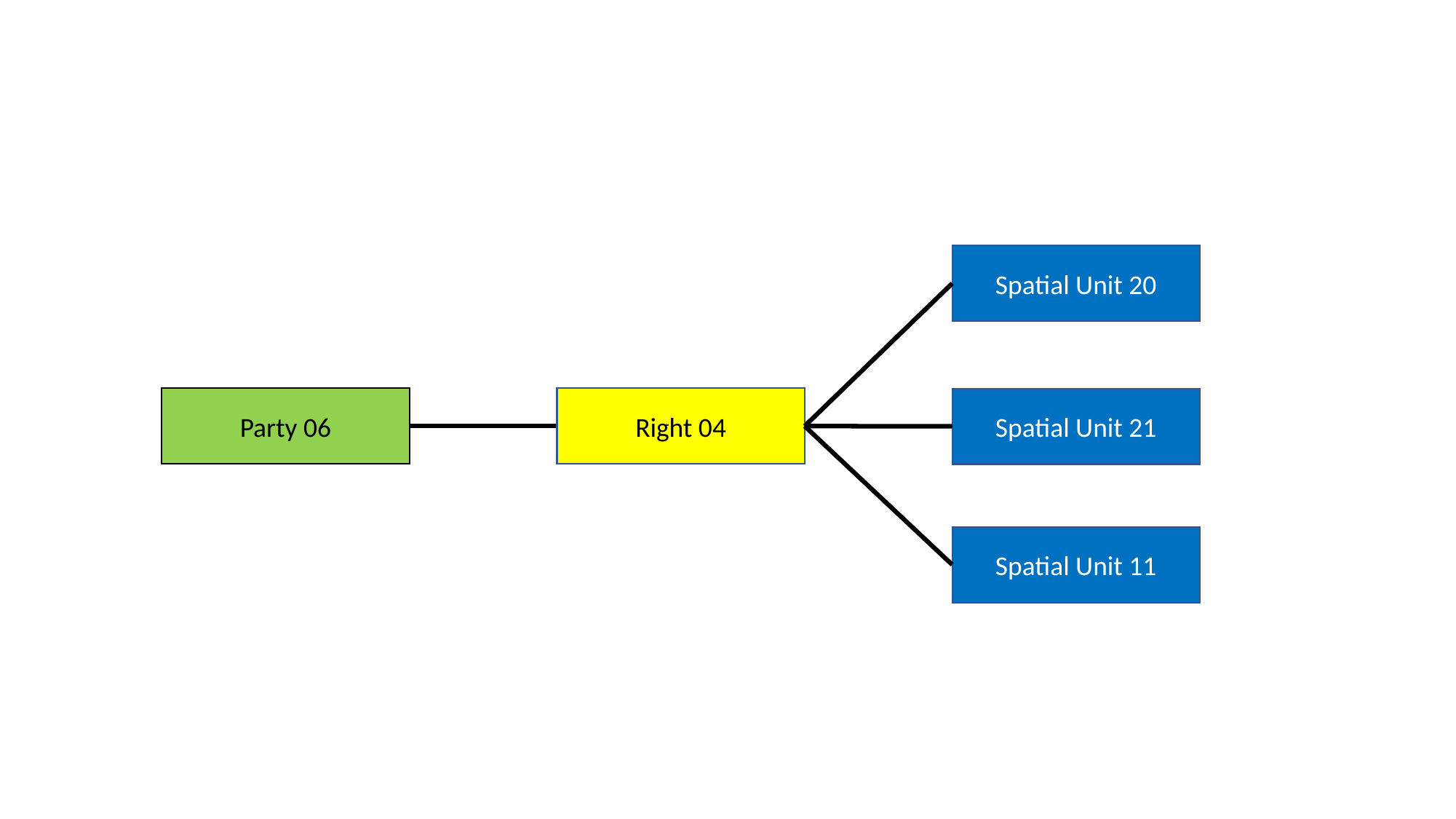

Spatial Unit 20
Party 06
Right 04
Spatial Unit 21
Spatial Unit 11